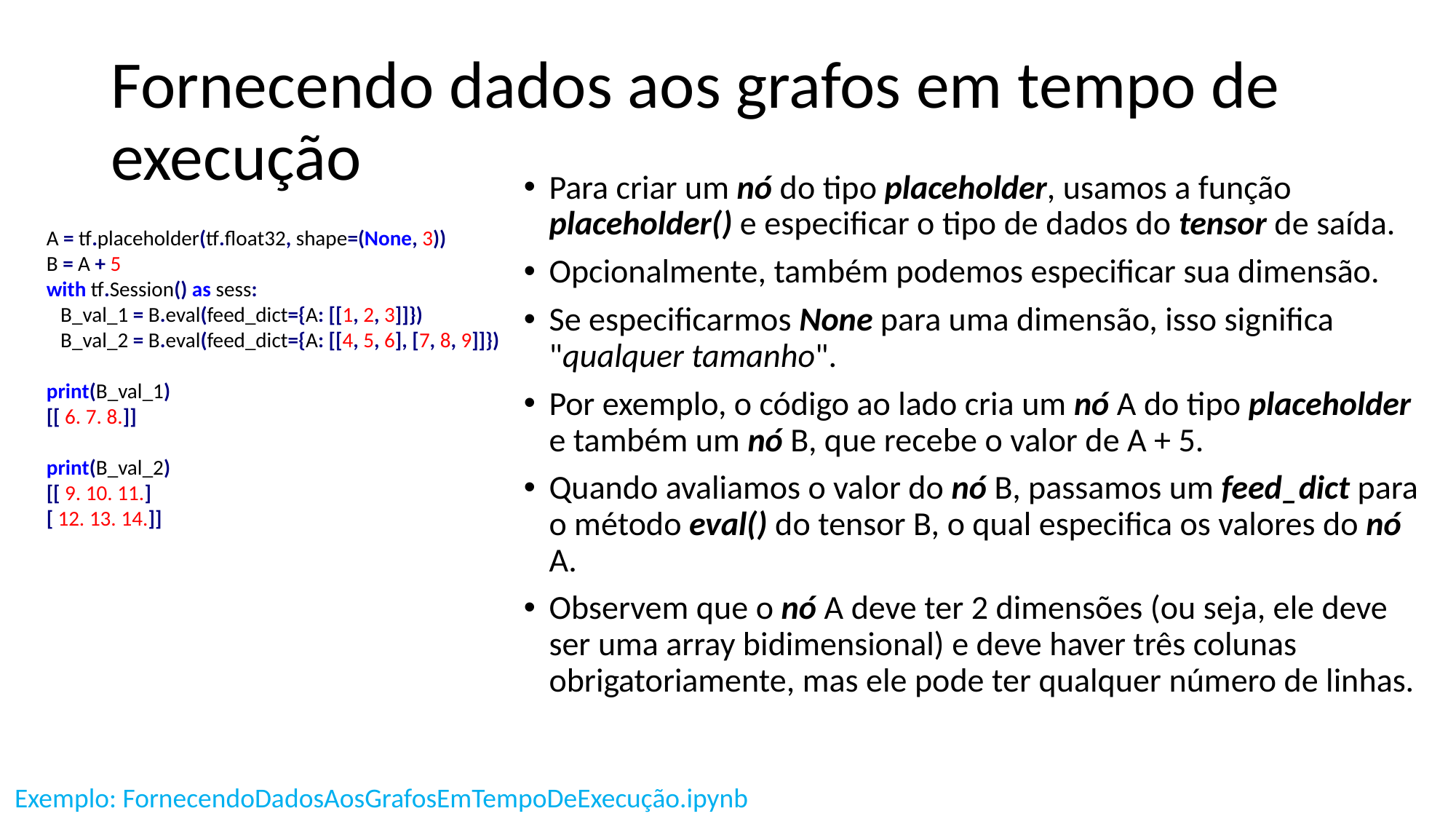

# Fornecendo dados aos grafos em tempo de execução
Para criar um nó do tipo placeholder, usamos a função placeholder() e especificar o tipo de dados do tensor de saída.
Opcionalmente, também podemos especificar sua dimensão.
Se especificarmos None para uma dimensão, isso significa "qualquer tamanho".
Por exemplo, o código ao lado cria um nó A do tipo placeholder e também um nó B, que recebe o valor de A + 5.
Quando avaliamos o valor do nó B, passamos um feed_dict para o método eval() do tensor B, o qual especifica os valores do nó A.
Observem que o nó A deve ter 2 dimensões (ou seja, ele deve ser uma array bidimensional) e deve haver três colunas obrigatoriamente, mas ele pode ter qualquer número de linhas.

A = tf.placeholder(tf.float32, shape=(None, 3))
B = A + 5
with tf.Session() as sess:
   B_val_1 = B.eval(feed_dict={A: [[1, 2, 3]]})
   B_val_2 = B.eval(feed_dict={A: [[4, 5, 6], [7, 8, 9]]})

print(B_val_1)
[[ 6. 7. 8.]]

print(B_val_2)
[[ 9. 10. 11.]
[ 12. 13. 14.]]
Exemplo: FornecendoDadosAosGrafosEmTempoDeExecução.ipynb